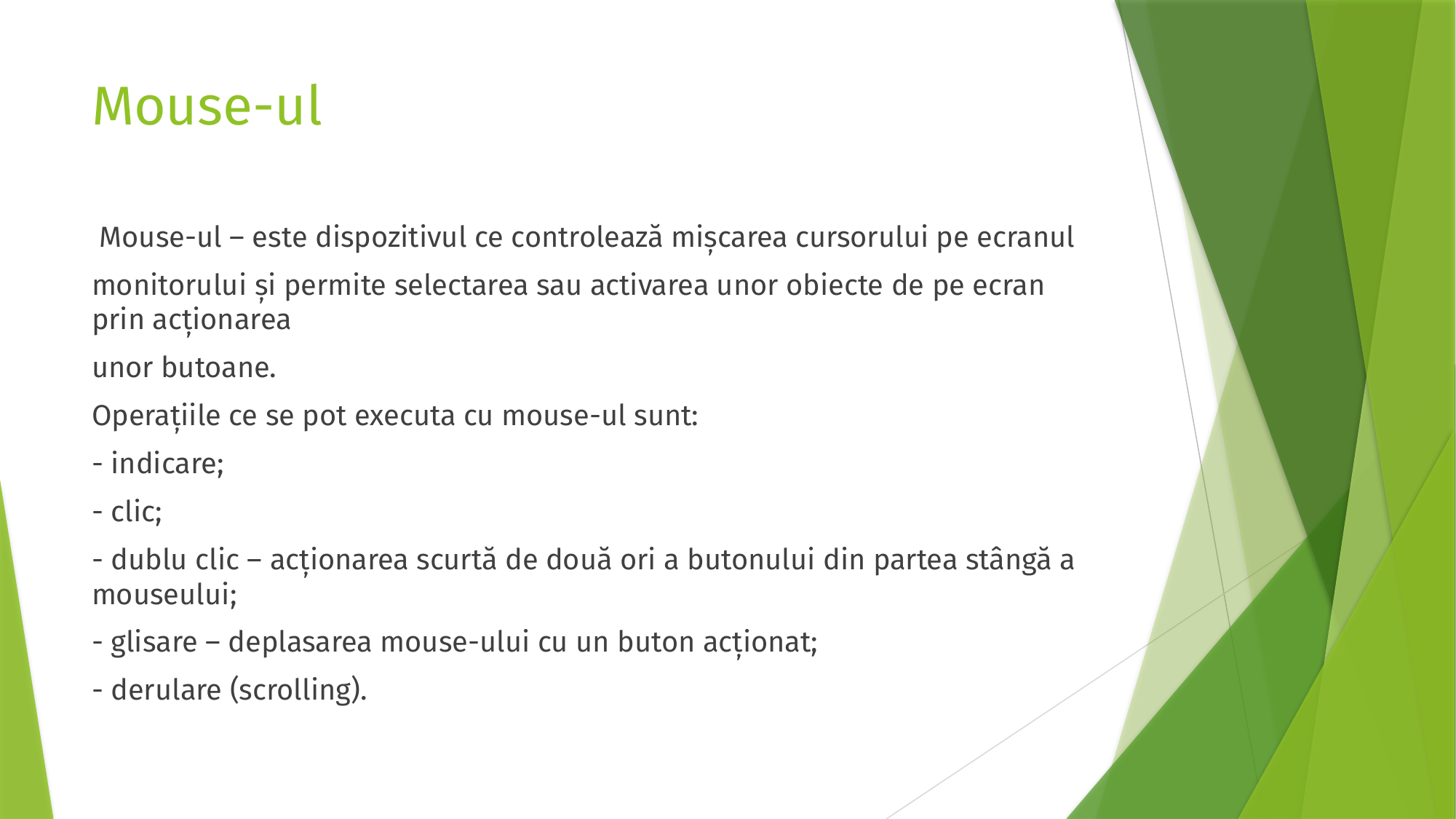

# Mouse-ul
 Mouse-ul – este dispozitivul ce controlează mişcarea cursorului pe ecranul
monitorului şi permite selectarea sau activarea unor obiecte de pe ecran prin acţionarea
unor butoane.
Operaţiile ce se pot executa cu mouse-ul sunt:
- indicare;
- clic;
- dublu clic – acţionarea scurtă de două ori a butonului din partea stângă a mouseului;
- glisare – deplasarea mouse-ului cu un buton acţionat;
- derulare (scrolling).